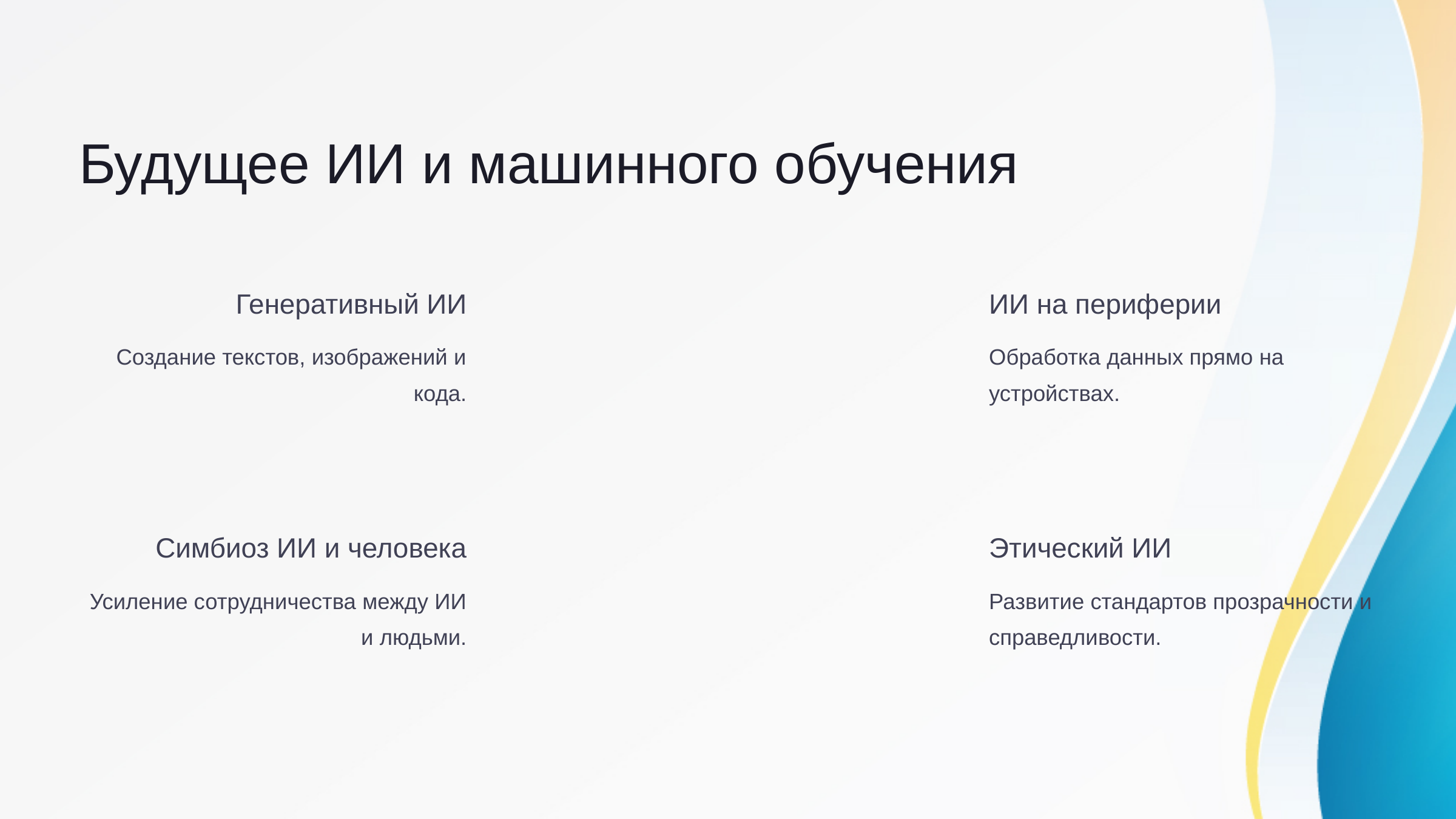

Будущее ИИ и машинного обучения
Генеративный ИИ
ИИ на периферии
Создание текстов, изображений и кода.
Обработка данных прямо на устройствах.
Симбиоз ИИ и человека
Этический ИИ
Усиление сотрудничества между ИИ и людьми.
Развитие стандартов прозрачности и справедливости.